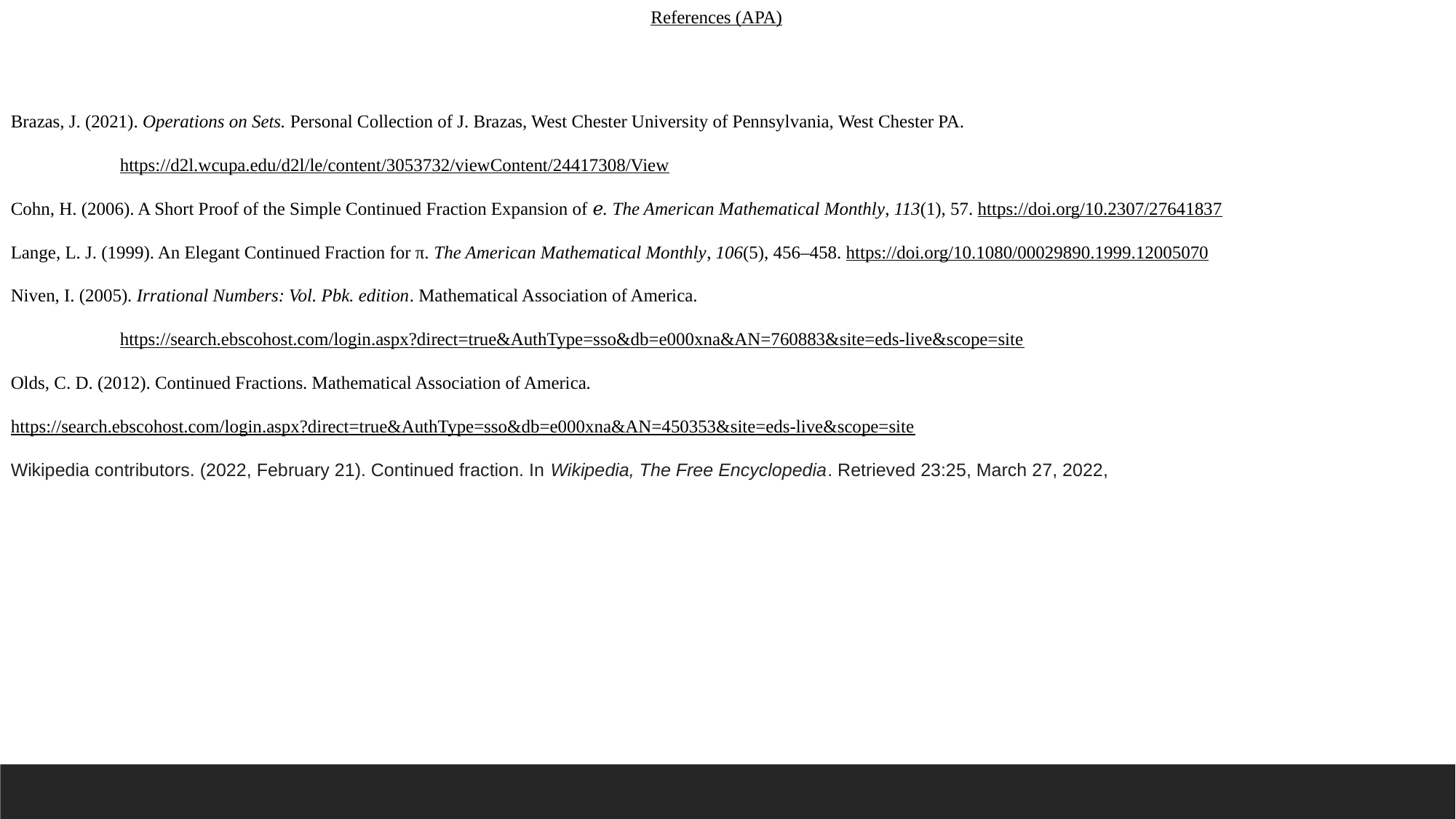

References (APA)
Brazas, J. (2021). Operations on Sets. Personal Collection of J. Brazas, West Chester University of Pennsylvania, West Chester PA.
	https://d2l.wcupa.edu/d2l/le/content/3053732/viewContent/24417308/View
Cohn, H. (2006). A Short Proof of the Simple Continued Fraction Expansion of 𝑒. The American Mathematical Monthly, 113(1), 57. https://doi.org/10.2307/27641837
Lange, L. J. (1999). An Elegant Continued Fraction for π. The American Mathematical Monthly, 106(5), 456–458. https://doi.org/10.1080/00029890.1999.12005070
Niven, I. (2005). Irrational Numbers: Vol. Pbk. edition. Mathematical Association of America.
	https://search.ebscohost.com/login.aspx?direct=true&AuthType=sso&db=e000xna&AN=760883&site=eds-live&scope=site
Olds, C. D. (2012). Continued Fractions. Mathematical Association of America. 	https://search.ebscohost.com/login.aspx?direct=true&AuthType=sso&db=e000xna&AN=450353&site=eds-live&scope=site
Wikipedia contributors. (2022, February 21). Continued fraction. In Wikipedia, The Free Encyclopedia. Retrieved 23:25, March 27, 2022,